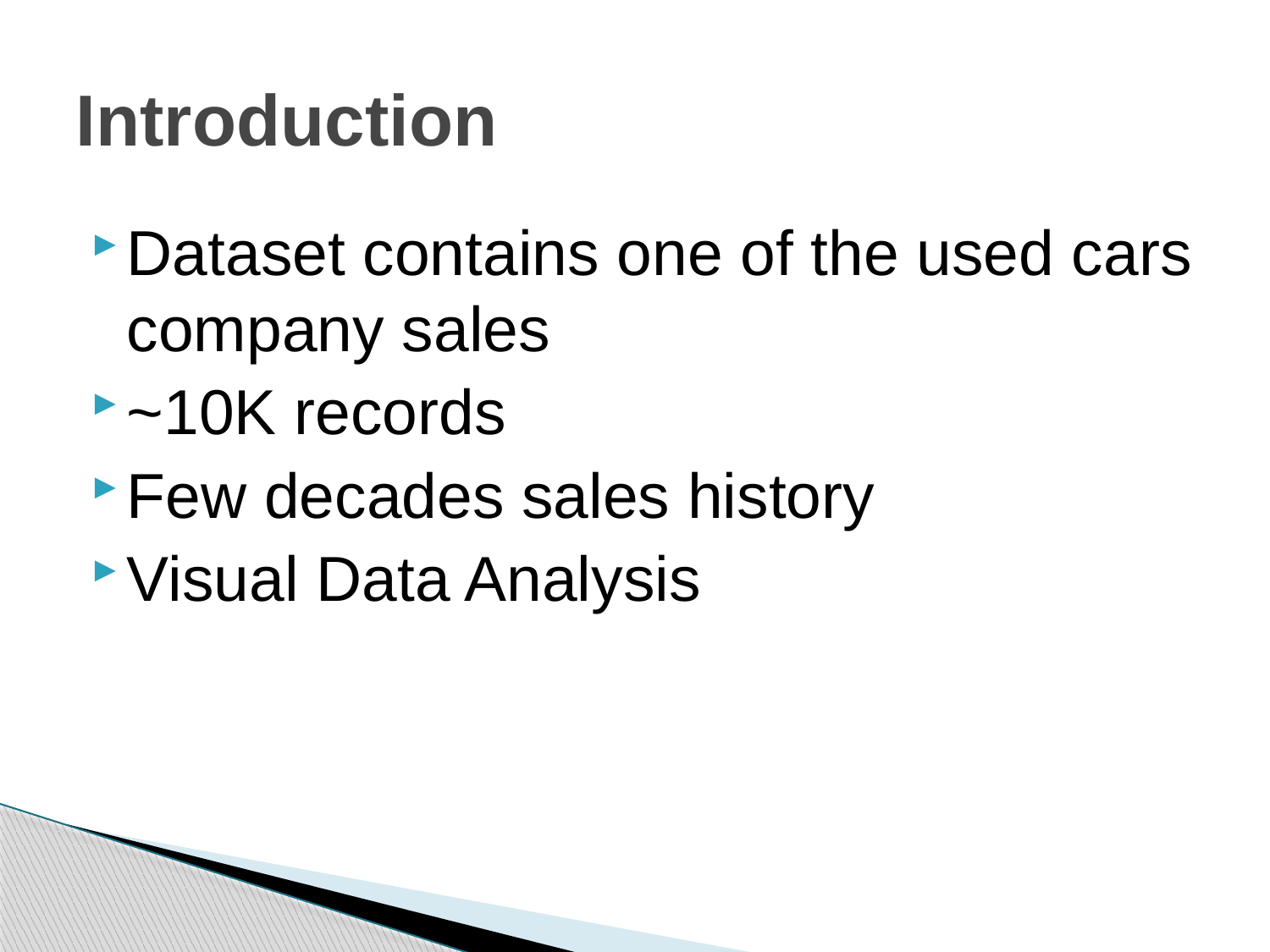

# Introduction
Dataset contains one of the used cars company sales
~10K records
Few decades sales history
Visual Data Analysis